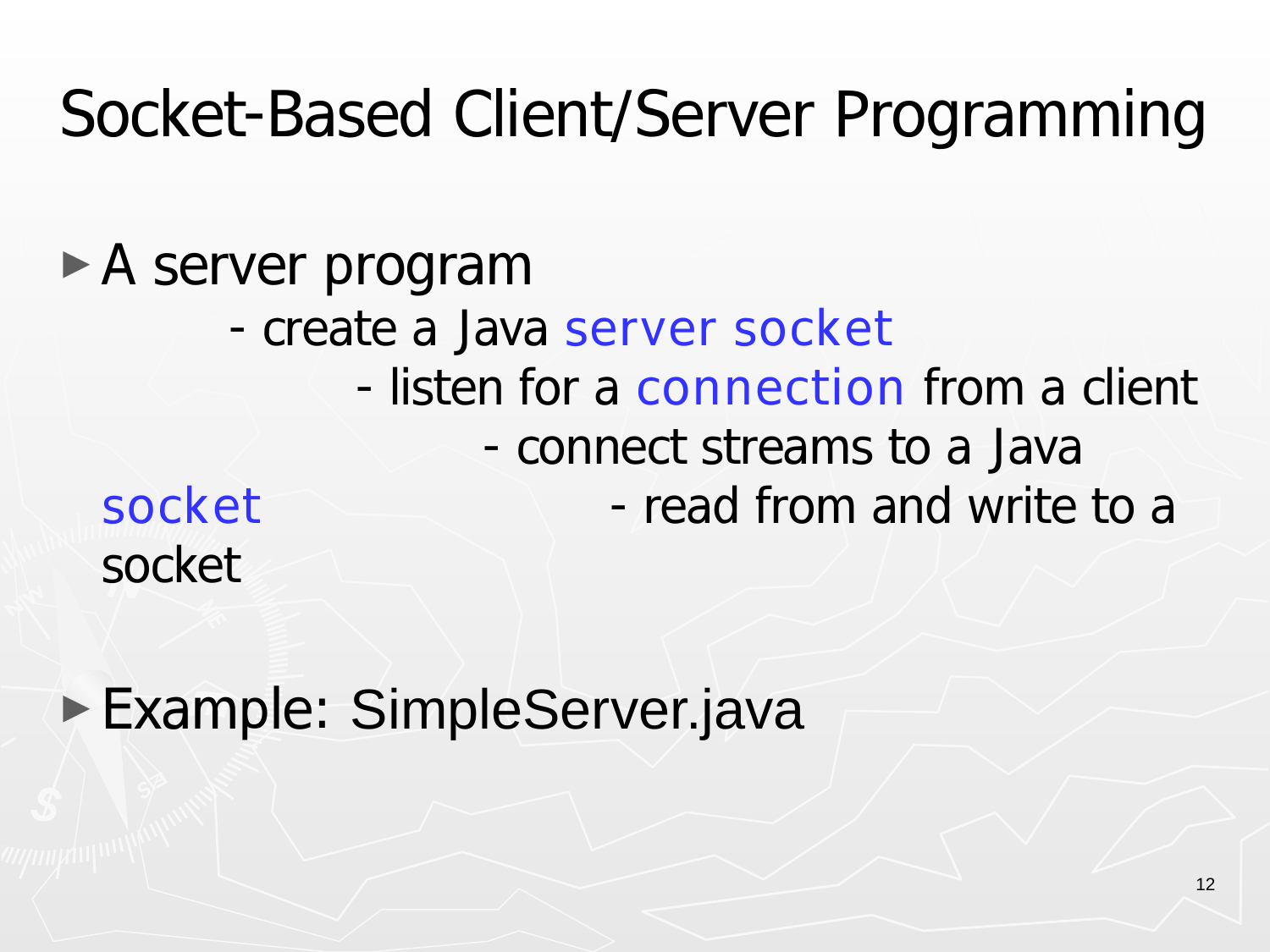

# Socket-Based Client/Server Programming
A server program						- create a Java server socket				- listen for a connection from a client			- connect streams to a Java socket			- read from and write to a socket

Example: SimpleServer.java

12